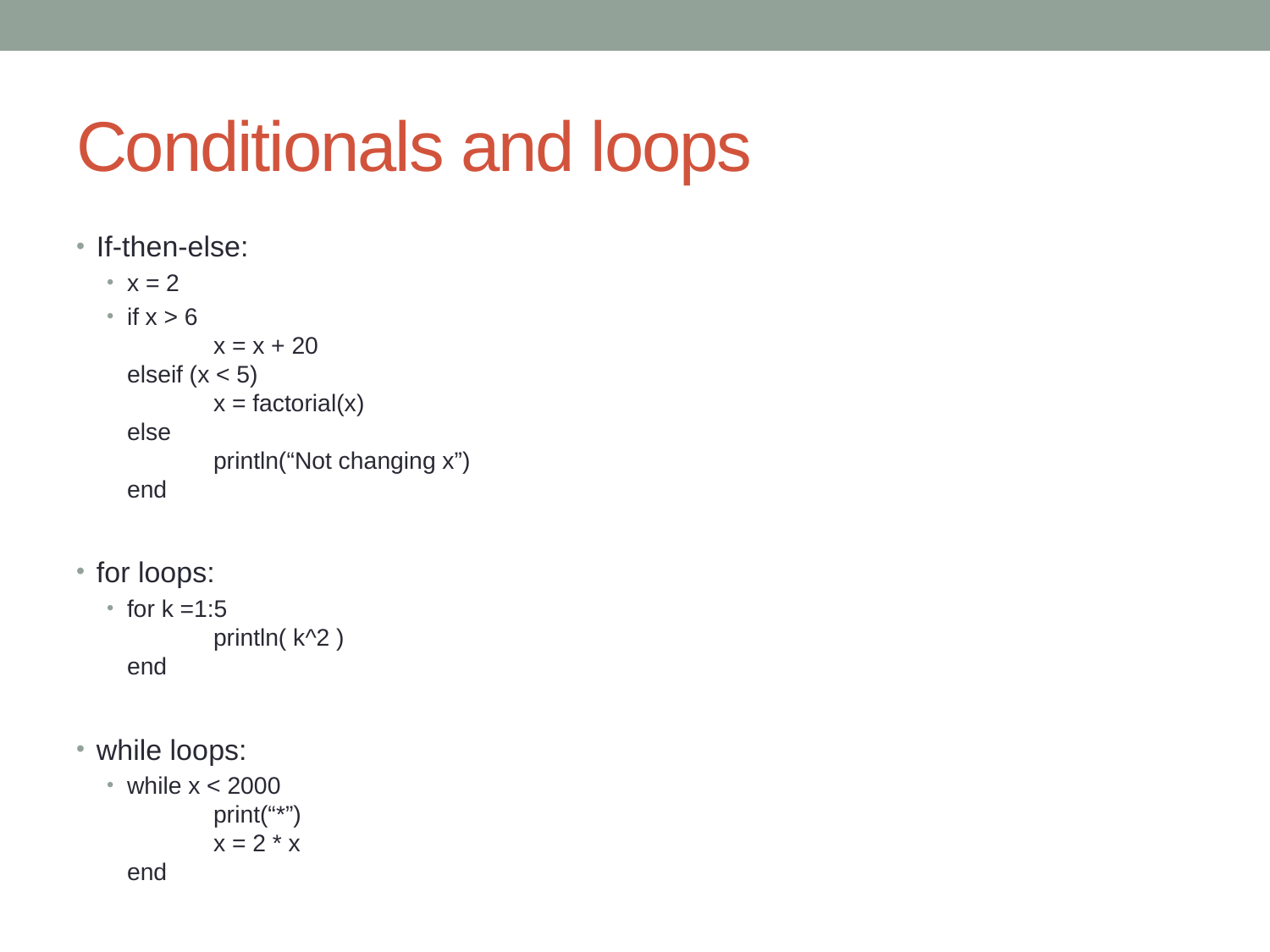

# Conditionals and loops
If-then-else:
x = 2
if x > 6
	x = x + 20
elseif (x < 5)
	x = factorial(x)
else
	println(“Not changing x”)
end

for loops:
for k =1:5
	println( k^2 )
end

while loops:
while x < 2000
	print(“*”)
	x = 2 * x
end